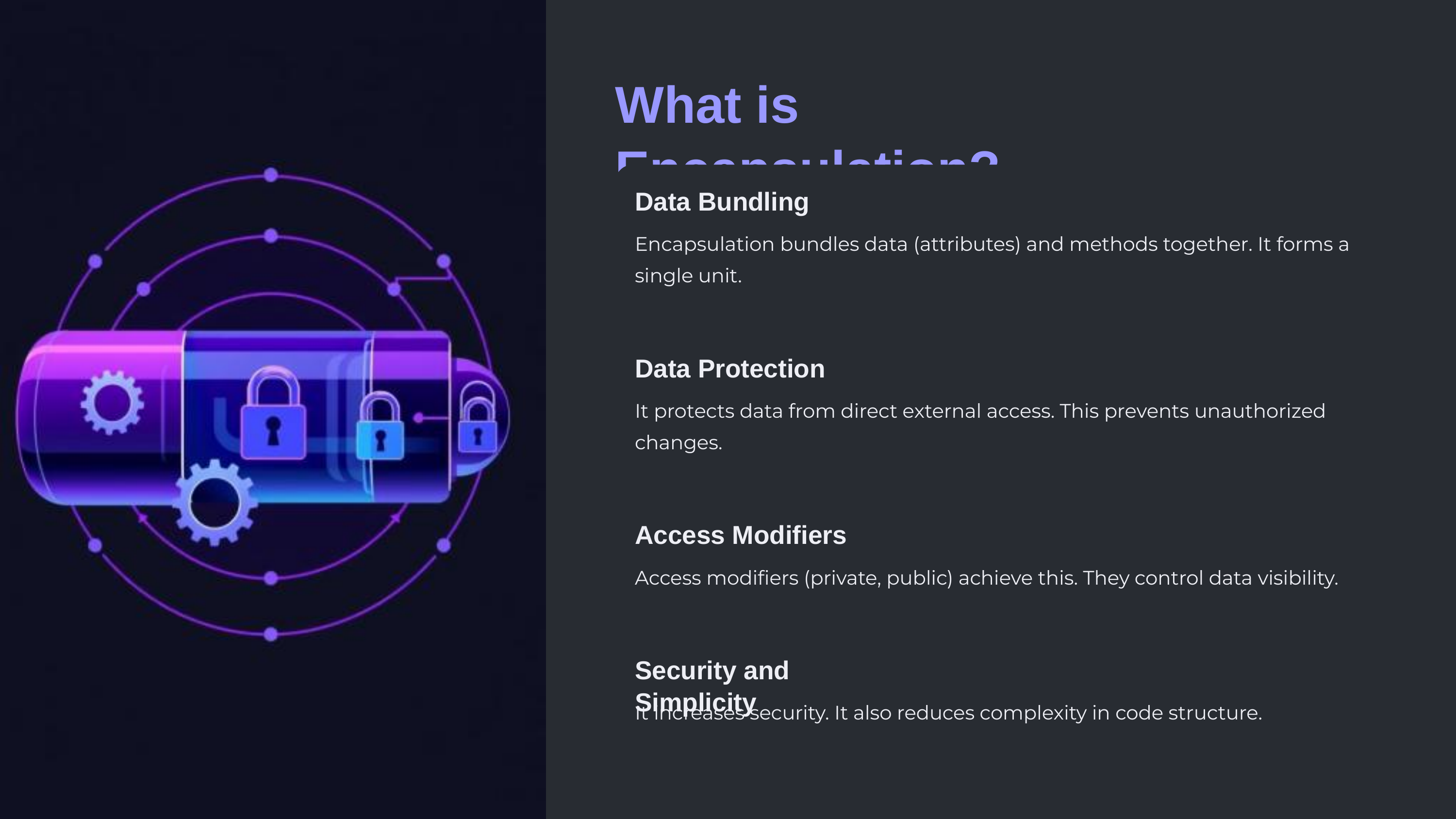

What is Encapsulation?

Data Bundling

Encapsulation bundles data (attributes) and methods together. It forms a single unit.

Data Protection

It protects data from direct external access. This prevents unauthorized changes.

Access Modifiers

Access modifiers (private, public) achieve this. They control data visibility.

Security and Simplicity

It increases security. It also reduces complexity in code structure.